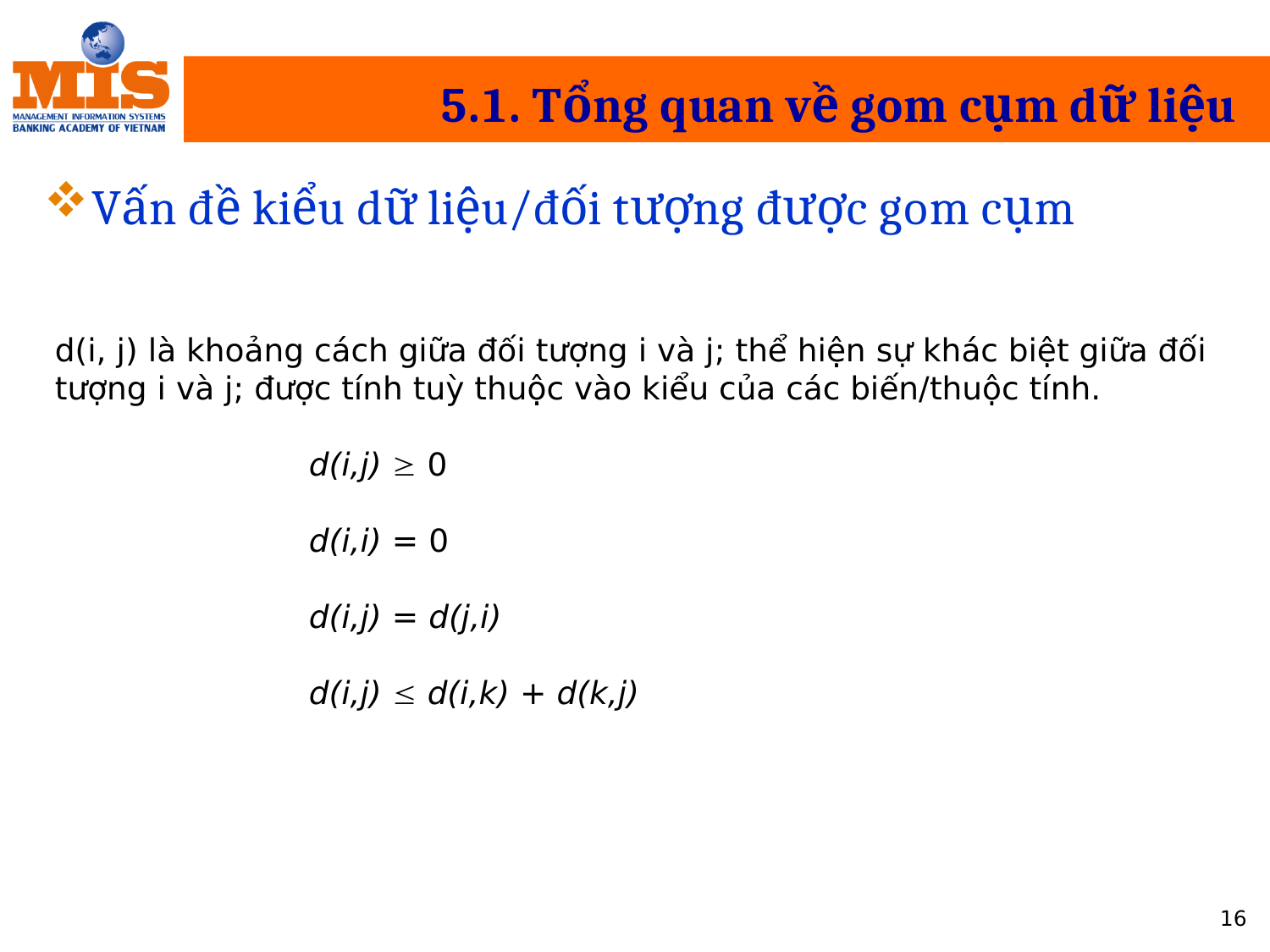

# 5.1. Tổng quan về gom cụm dữ liệu
Vấn đề kiểu dữ liệu/đối tượng được gom cụm
d(i, j) là khoảng cách giữa đối tượng i và j; thể hiện sự khác biệt giữa đối tượng i và j; được tính tuỳ thuộc vào kiểu của các biến/thuộc tính.

	d(i,j) ≥ 0

	d(i,i) = 0

	d(i,j) = d(j,i)

	d(i,j) ≤ d(i,k) + d(k,j)

16